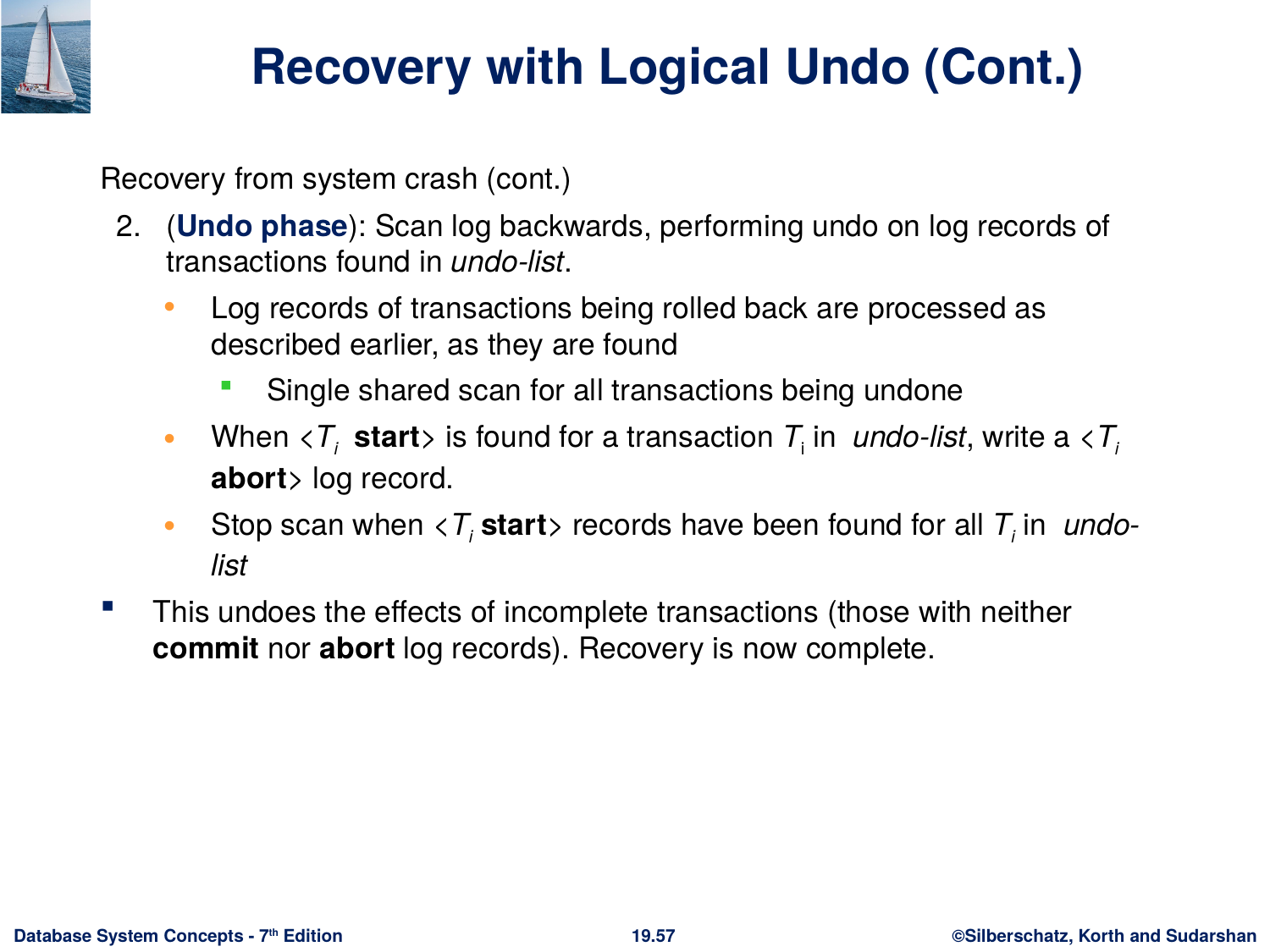

# Recovery with Logical Undo (Cont.)
Recovery from system crash (cont.)

  2.   (Undo phase): Scan log backwards, performing undo on log records of
        transactions found in undo-list.
Log records of transactions being rolled back are processed as described earlier, as they are found
Single shared scan for all transactions being undone
When <Ti  start> is found for a transaction Ti in  undo-list, write a <Ti abort> log record.
Stop scan when <Ti start> records have been found for all Ti in  undo-list
This undoes the effects of incomplete transactions (those with neither commit nor abort log records). Recovery is now complete.